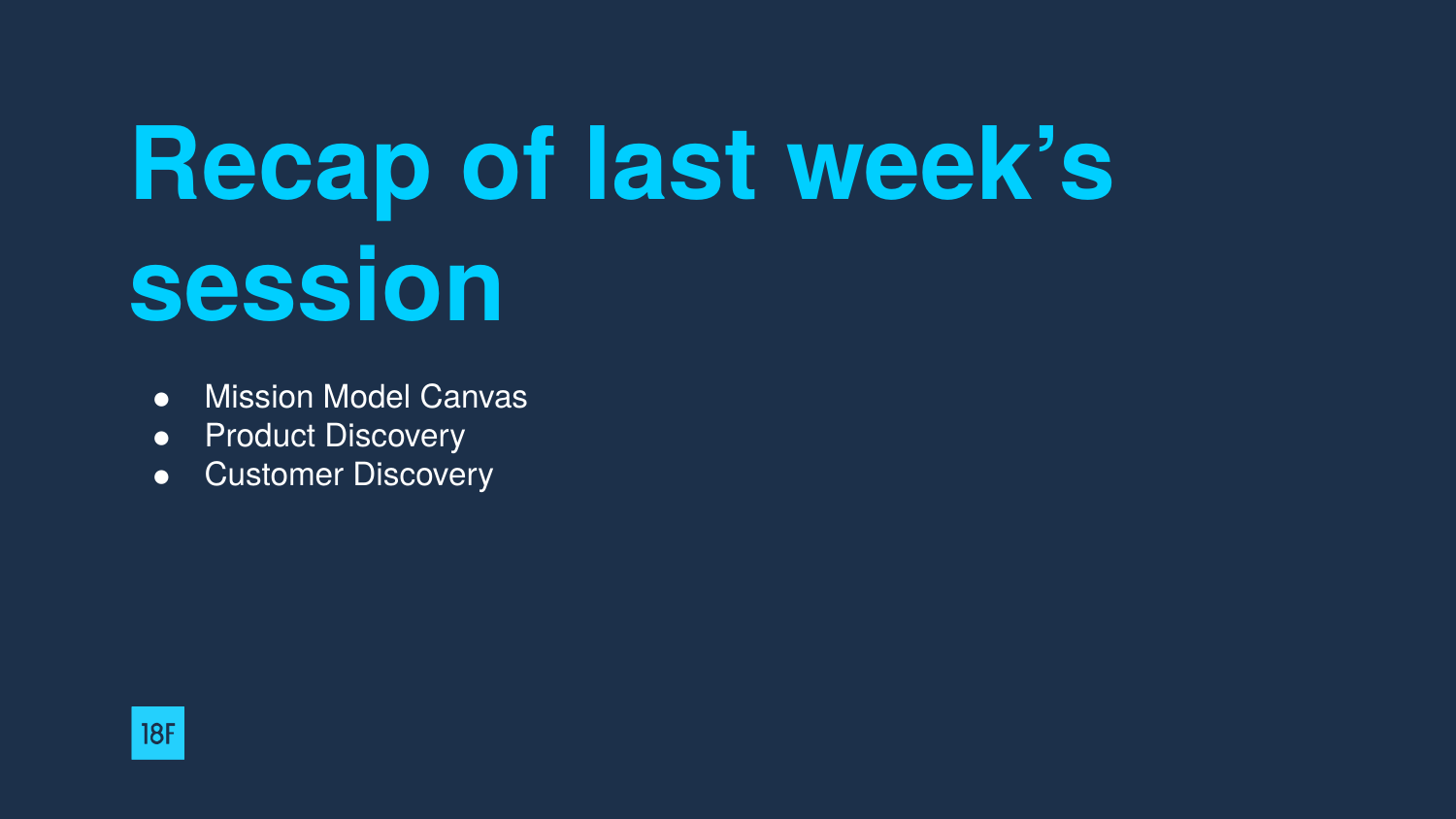

# Recap of last week’s session
Mission Model Canvas
Product Discovery
Customer Discovery